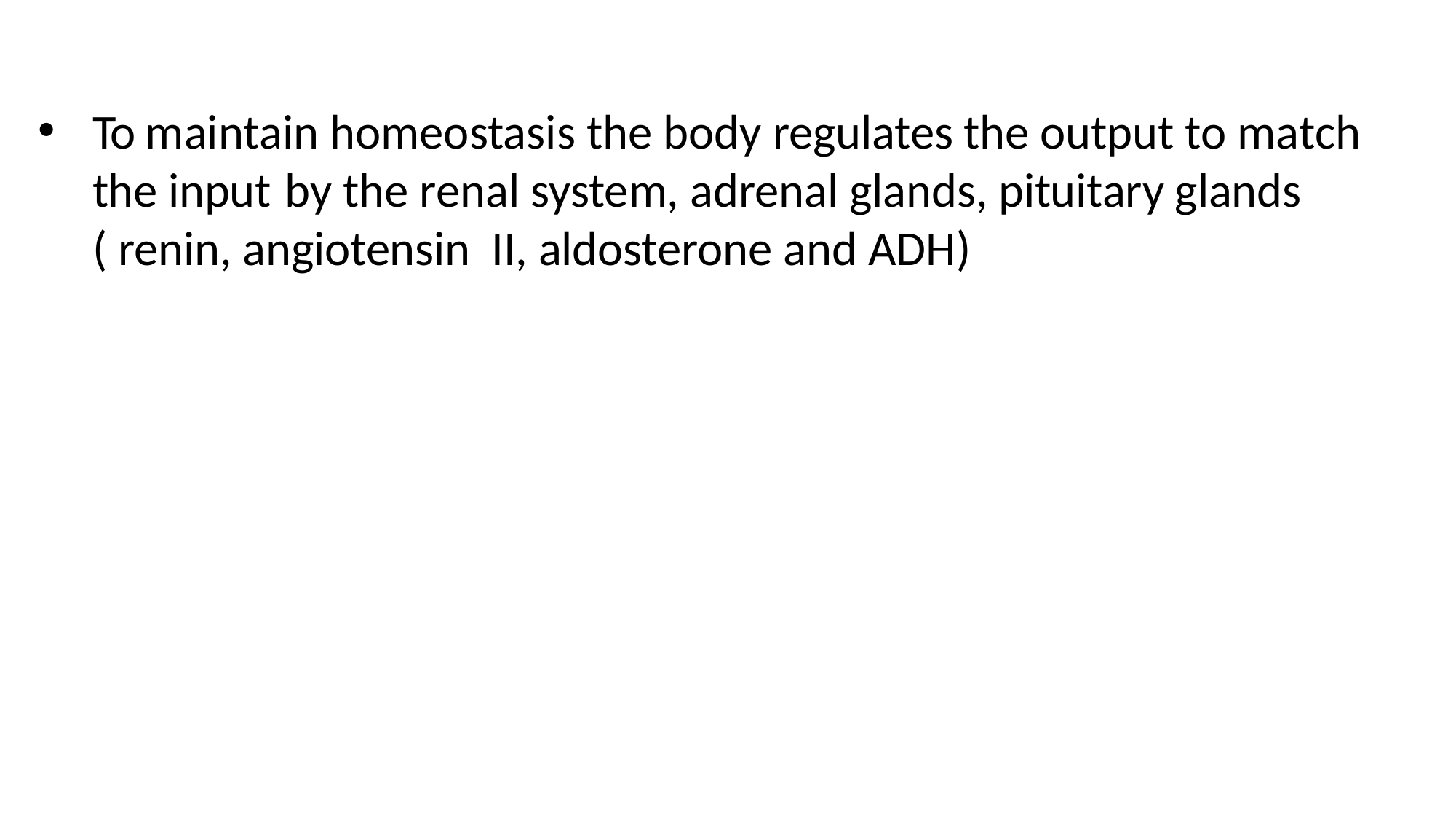

To maintain homeostasis the body regulates the output to match the input by the renal system, adrenal glands, pituitary glands ( renin, angiotensin  II, aldosterone and ADH)